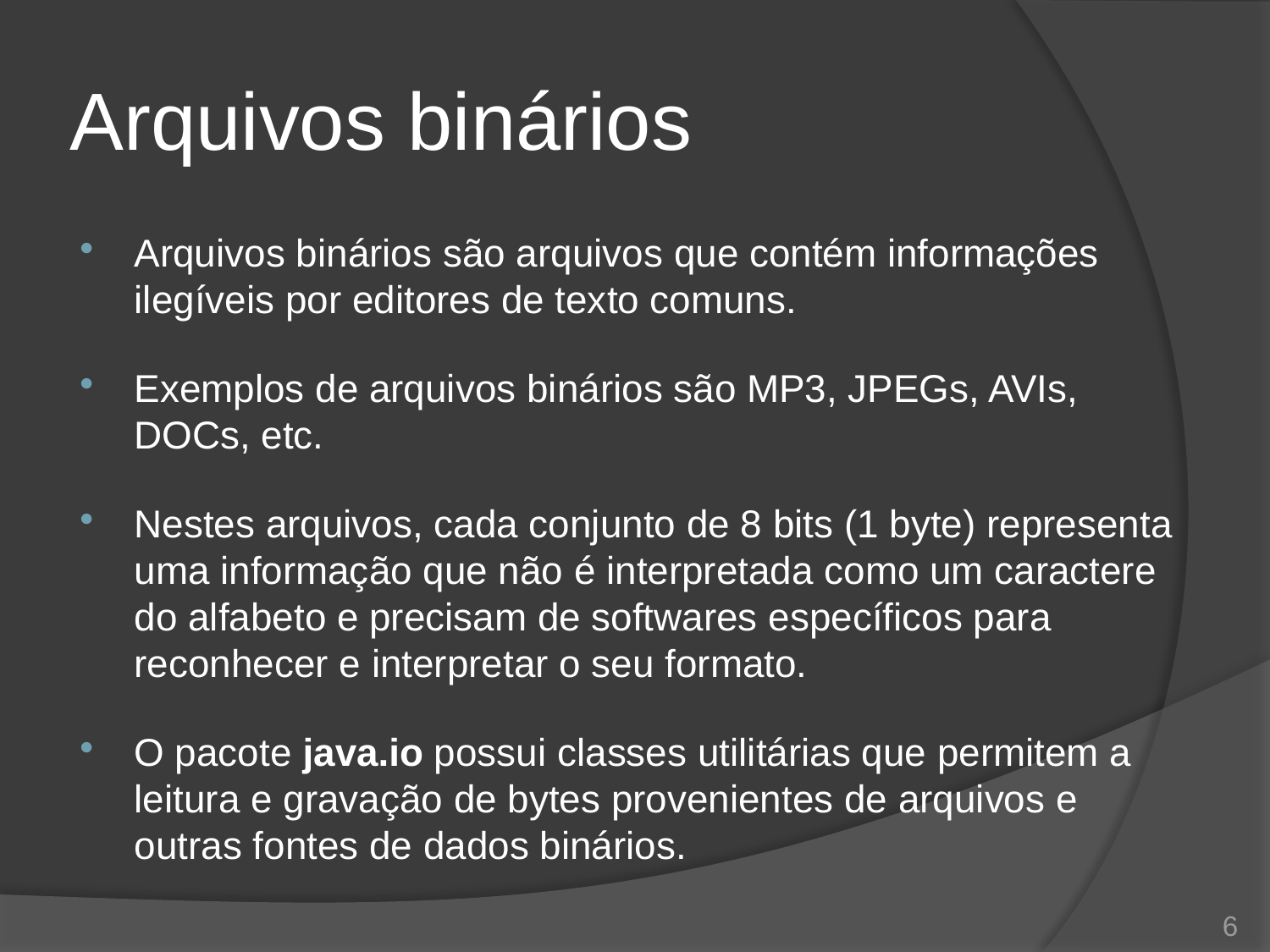

# Arquivos binários
Arquivos binários são arquivos que contém informações ilegíveis por editores de texto comuns.
Exemplos de arquivos binários são MP3, JPEGs, AVIs, DOCs, etc.
Nestes arquivos, cada conjunto de 8 bits (1 byte) representa uma informação que não é interpretada como um caractere do alfabeto e precisam de softwares específicos para reconhecer e interpretar o seu formato.
O pacote java.io possui classes utilitárias que permitem a leitura e gravação de bytes provenientes de arquivos e outras fontes de dados binários.
6